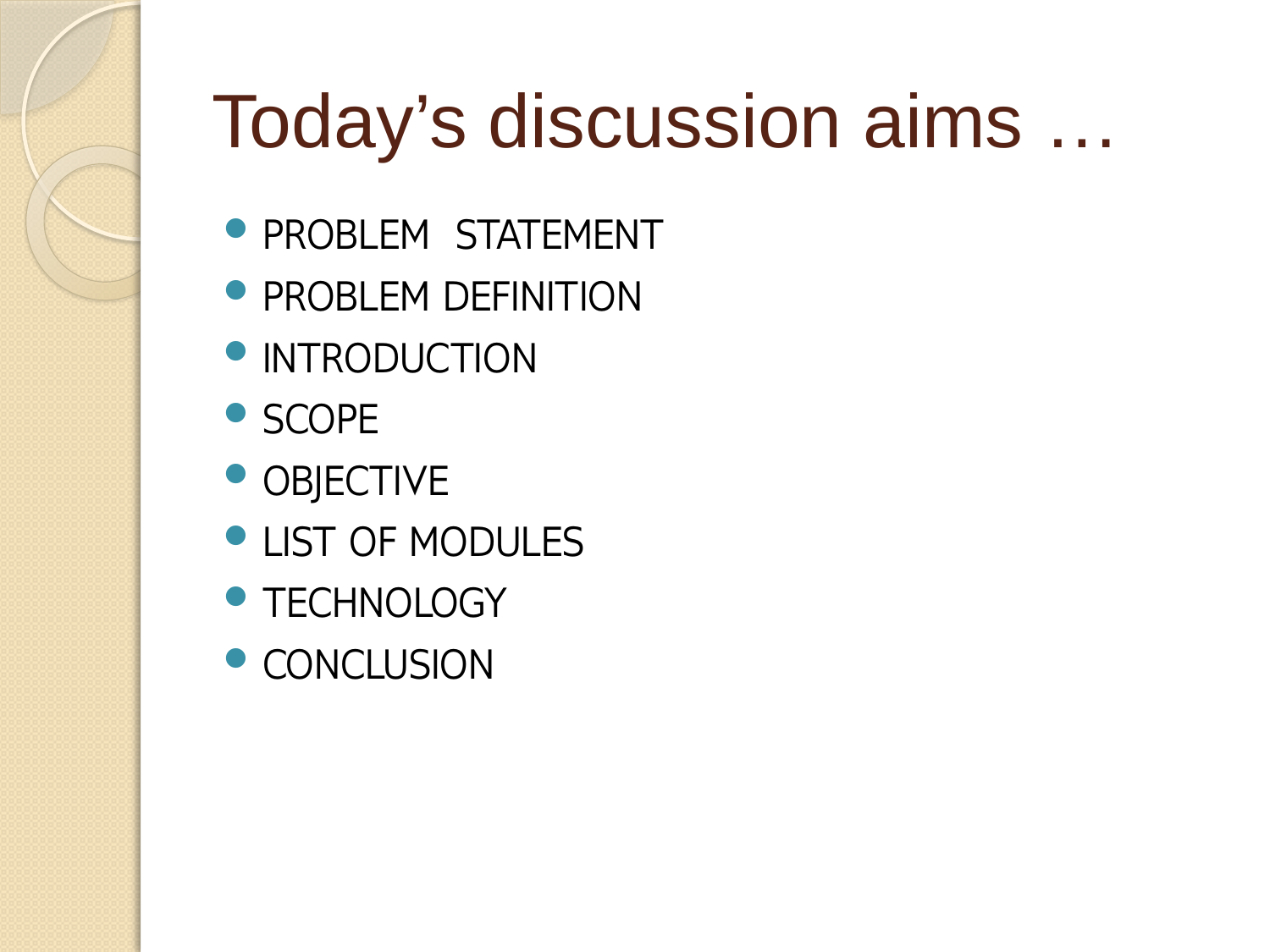

# Today’s discussion aims …
PROBLEM  STATEMENT
PROBLEM DEFINITION
INTRODUCTION
SCOPE
OBJECTIVE
LIST OF MODULES
TECHNOLOGY
CONCLUSION